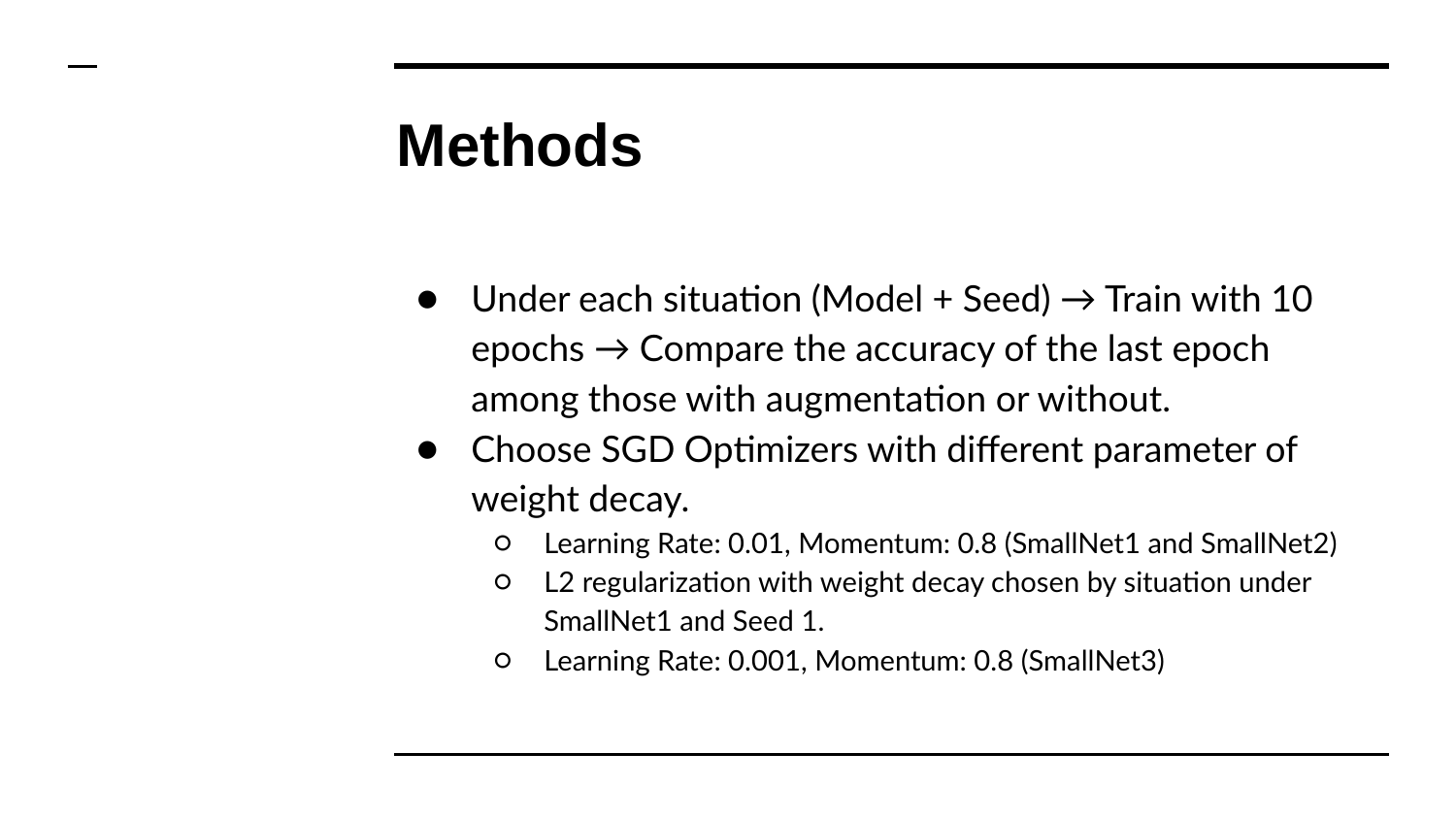

# Methods
Under each situation (Model + Seed) → Train with 10 epochs → Compare the accuracy of the last epoch among those with augmentation or without.
Choose SGD Optimizers with different parameter of weight decay.
Learning Rate: 0.01, Momentum: 0.8 (SmallNet1 and SmallNet2)
L2 regularization with weight decay chosen by situation under SmallNet1 and Seed 1.
Learning Rate: 0.001, Momentum: 0.8 (SmallNet3)